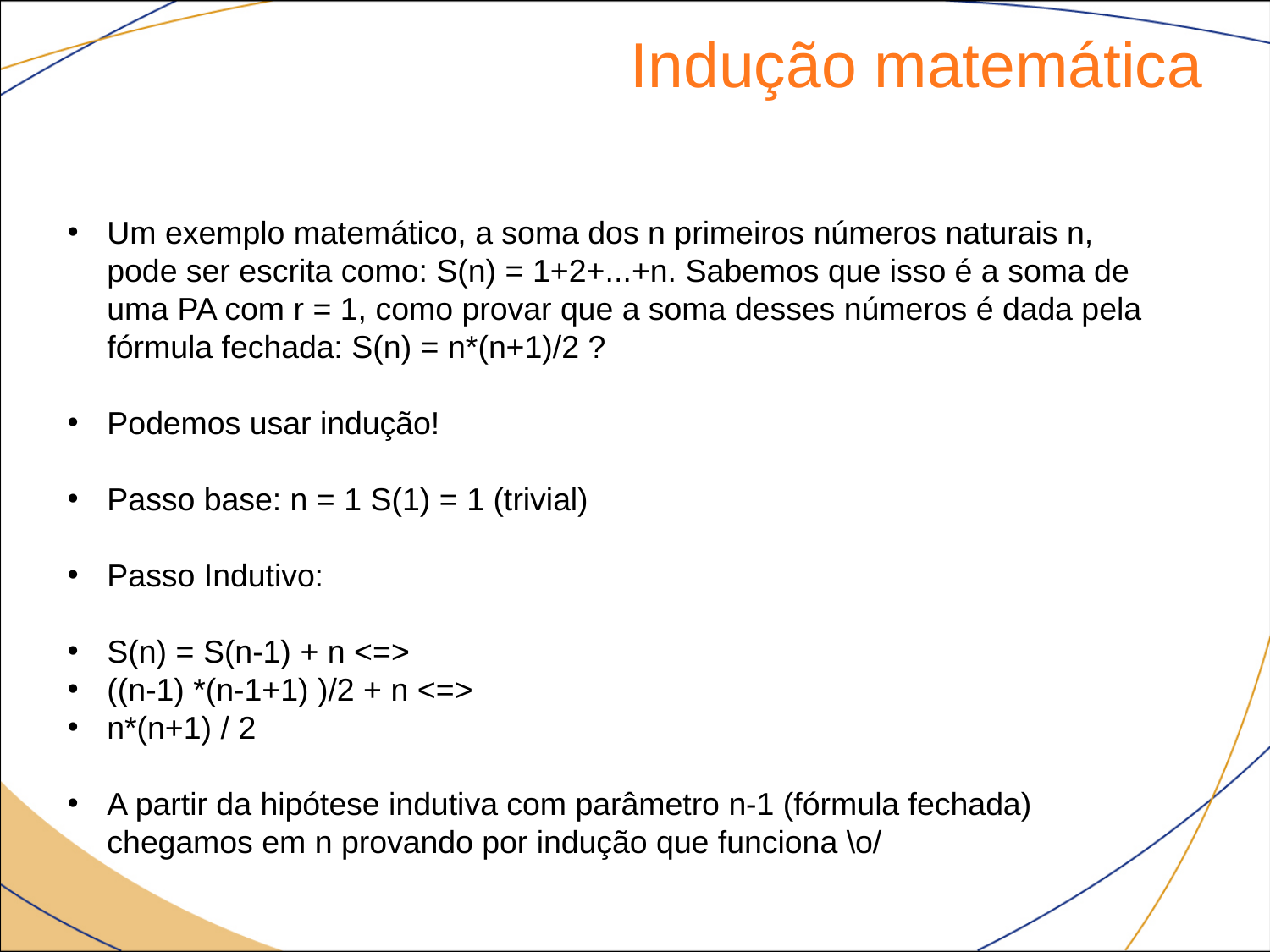

Indução matemática
Um exemplo matemático, a soma dos n primeiros números naturais n, pode ser escrita como: S(n) = 1+2+...+n. Sabemos que isso é a soma de uma PA com r = 1, como provar que a soma desses números é dada pela fórmula fechada: S(n) = n*(n+1)/2 ?

Podemos usar indução!

Passo base: n = 1 S(1) = 1 (trivial)

Passo Indutivo:

S(n) = S(n-1) + n <=>
((n-1) *(n-1+1) )/2 + n <=>
n*(n+1) / 2

A partir da hipótese indutiva com parâmetro n-1 (fórmula fechada) chegamos em n provando por indução que funciona \o/